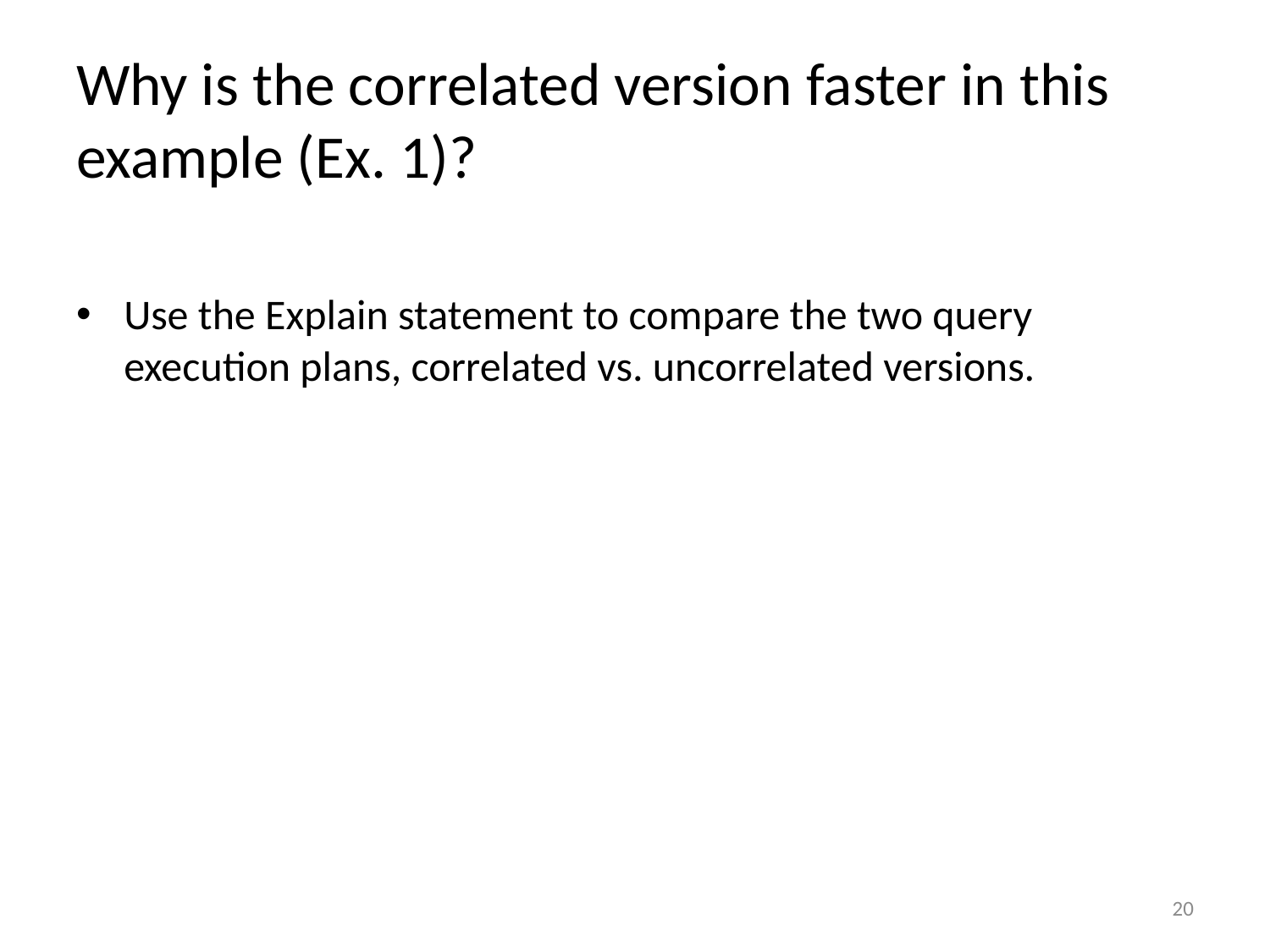

# Why is the correlated version faster in this example (Ex. 1)?

Use the Explain statement to compare the two query execution plans, correlated vs. uncorrelated versions.
20